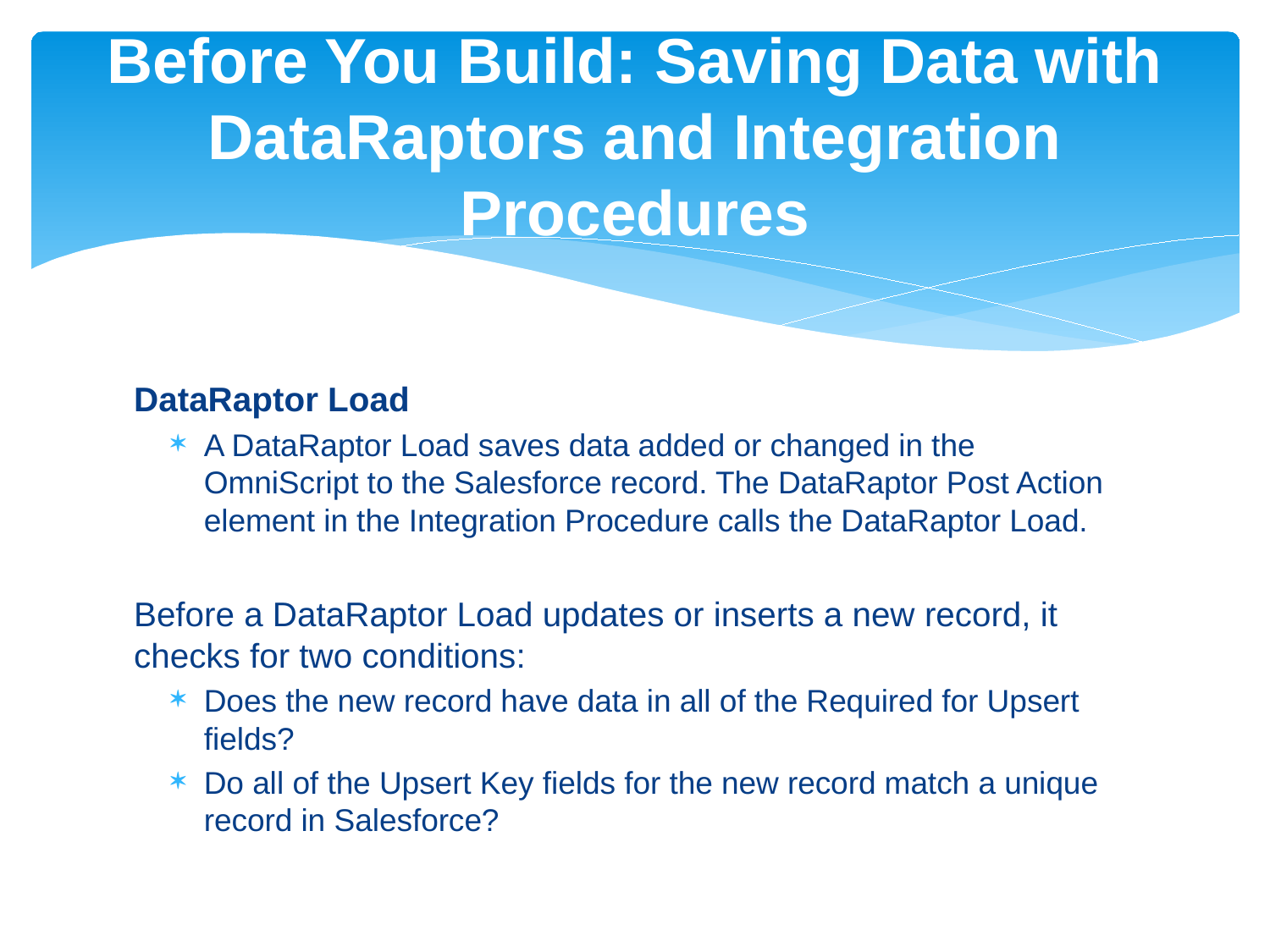

# Before You Build: Saving Data with DataRaptors and Integration Procedures
DataRaptor Load
A DataRaptor Load saves data added or changed in the OmniScript to the Salesforce record. The DataRaptor Post Action element in the Integration Procedure calls the DataRaptor Load.

Before a DataRaptor Load updates or inserts a new record, it checks for two conditions:
Does the new record have data in all of the Required for Upsert fields?
Do all of the Upsert Key fields for the new record match a unique record in Salesforce?